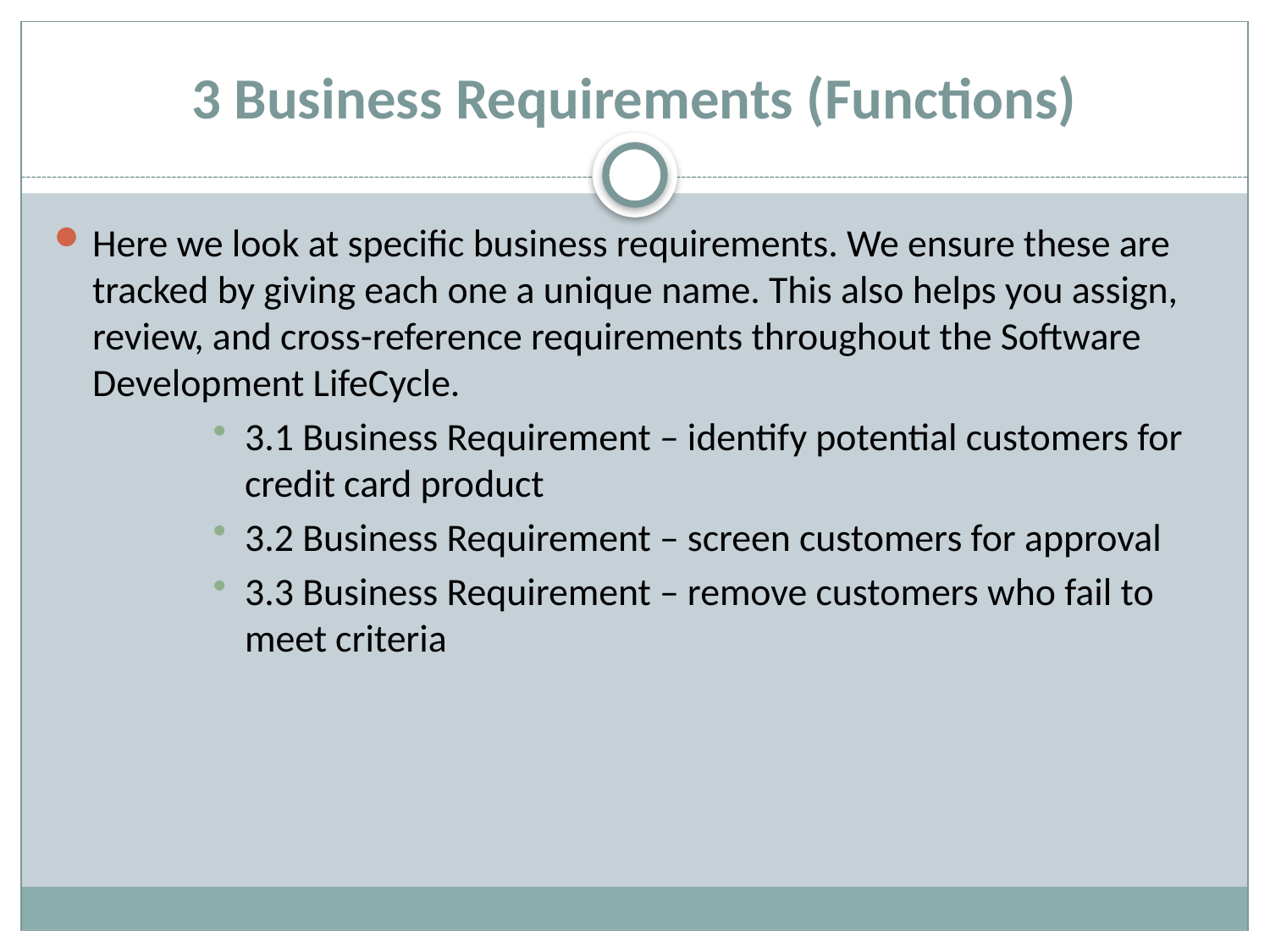

# 3 Business Requirements (Functions)
Here we look at specific business requirements. We ensure these are tracked by giving each one a unique name. This also helps you assign, review, and cross-reference requirements throughout the Software Development LifeCycle.
3.1 Business Requirement – identify potential customers for credit card product
3.2 Business Requirement – screen customers for approval
3.3 Business Requirement – remove customers who fail to meet criteria